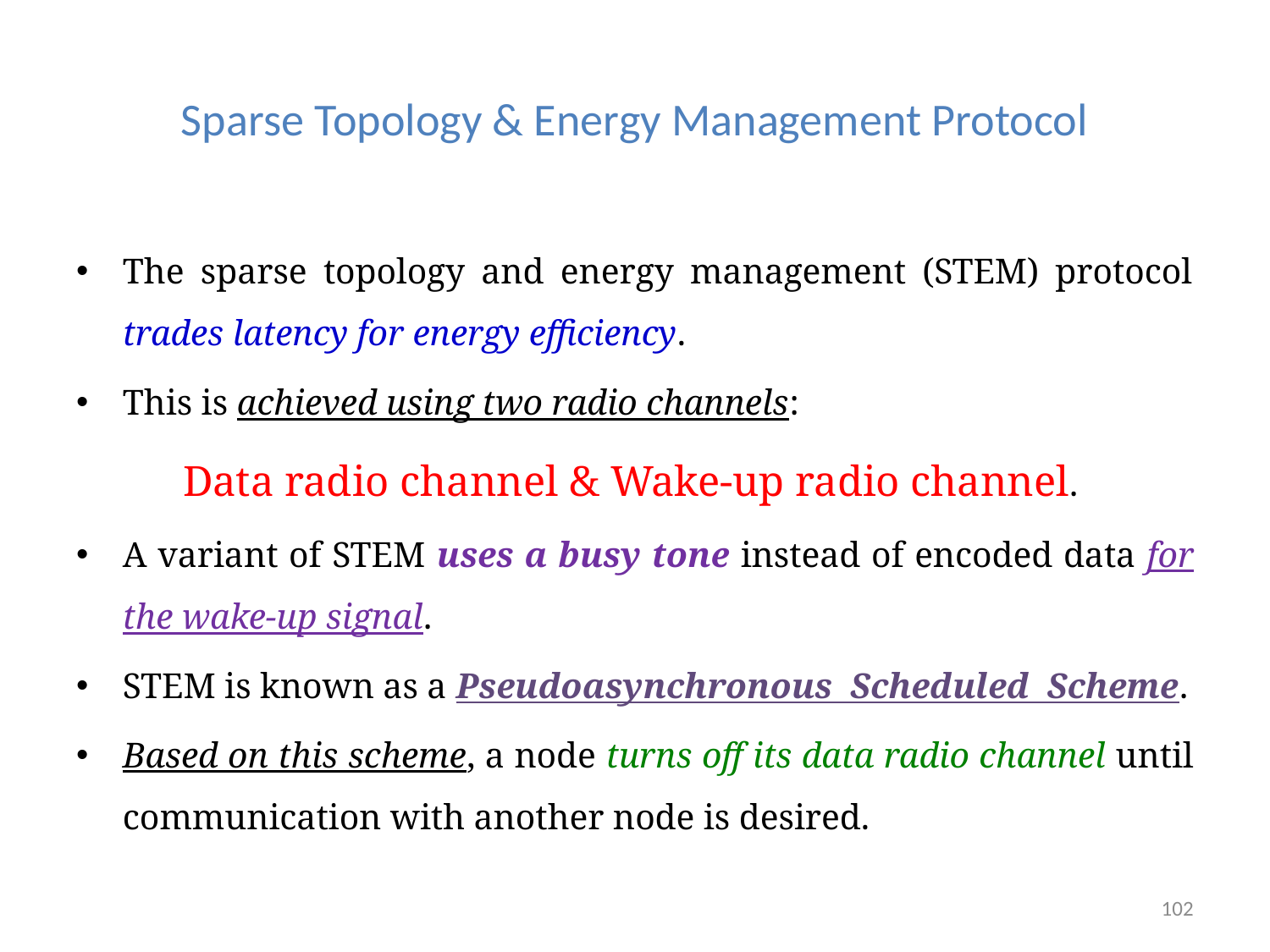

# Sparse Topology & Energy Management Protocol
The sparse topology and energy management (STEM) protocol trades latency for energy efficiency.
This is achieved using two radio channels:
Data radio channel & Wake-up radio channel.
A variant of STEM uses a busy tone instead of encoded data for the wake-up signal.
STEM is known as a Pseudoasynchronous  Scheduled  Scheme.
Based on this scheme, a node turns off its data radio channel until communication with another node is desired.
102